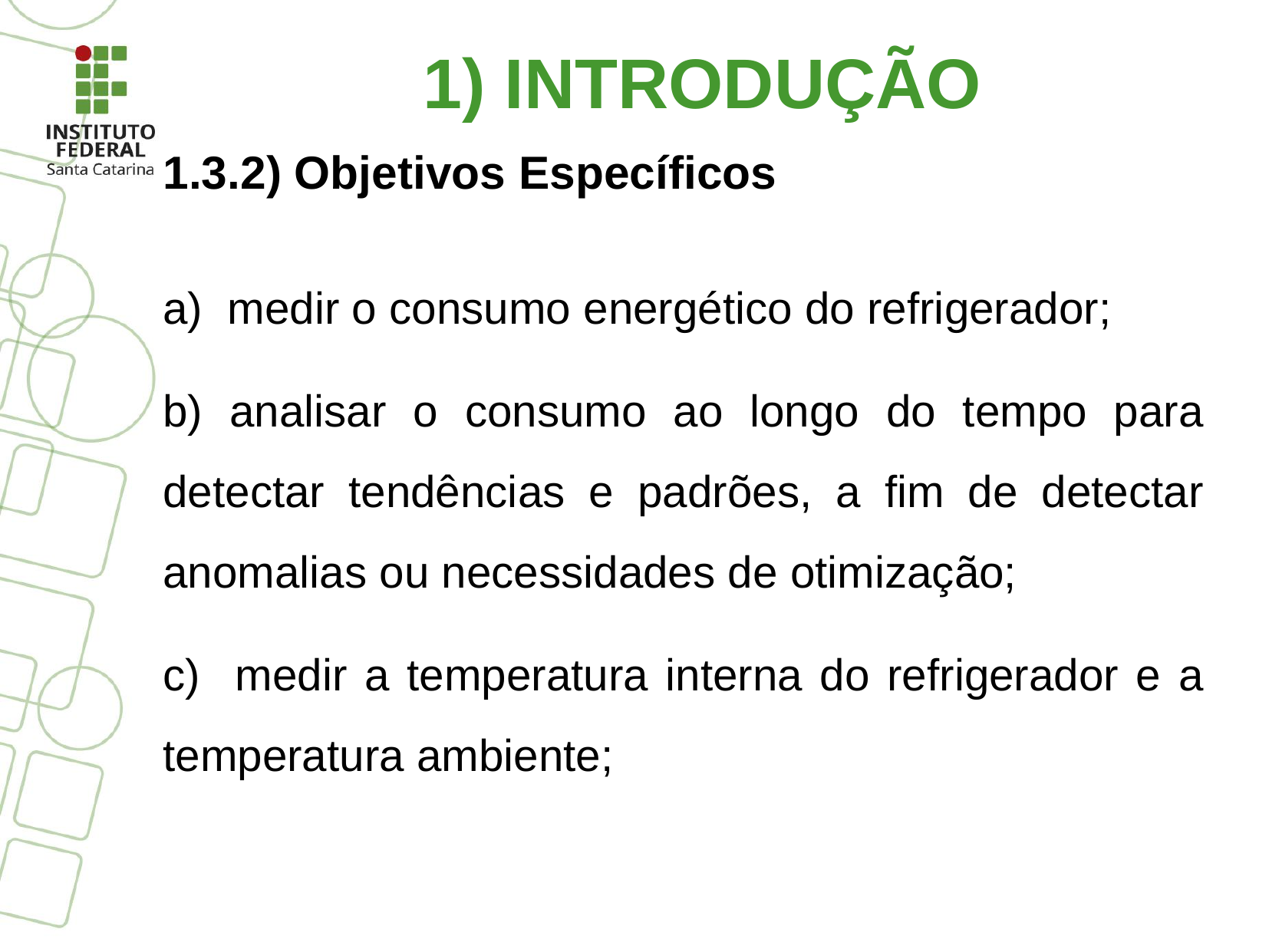

1) INTRODUÇÃO
1.3.2) Objetivos Específicos

a)  medir o consumo energético do refrigerador;
b) analisar o consumo ao longo do tempo para detectar tendências e padrões, a fim de detectar anomalias ou necessidades de otimização;
c)  medir a temperatura interna do refrigerador e a temperatura ambiente;